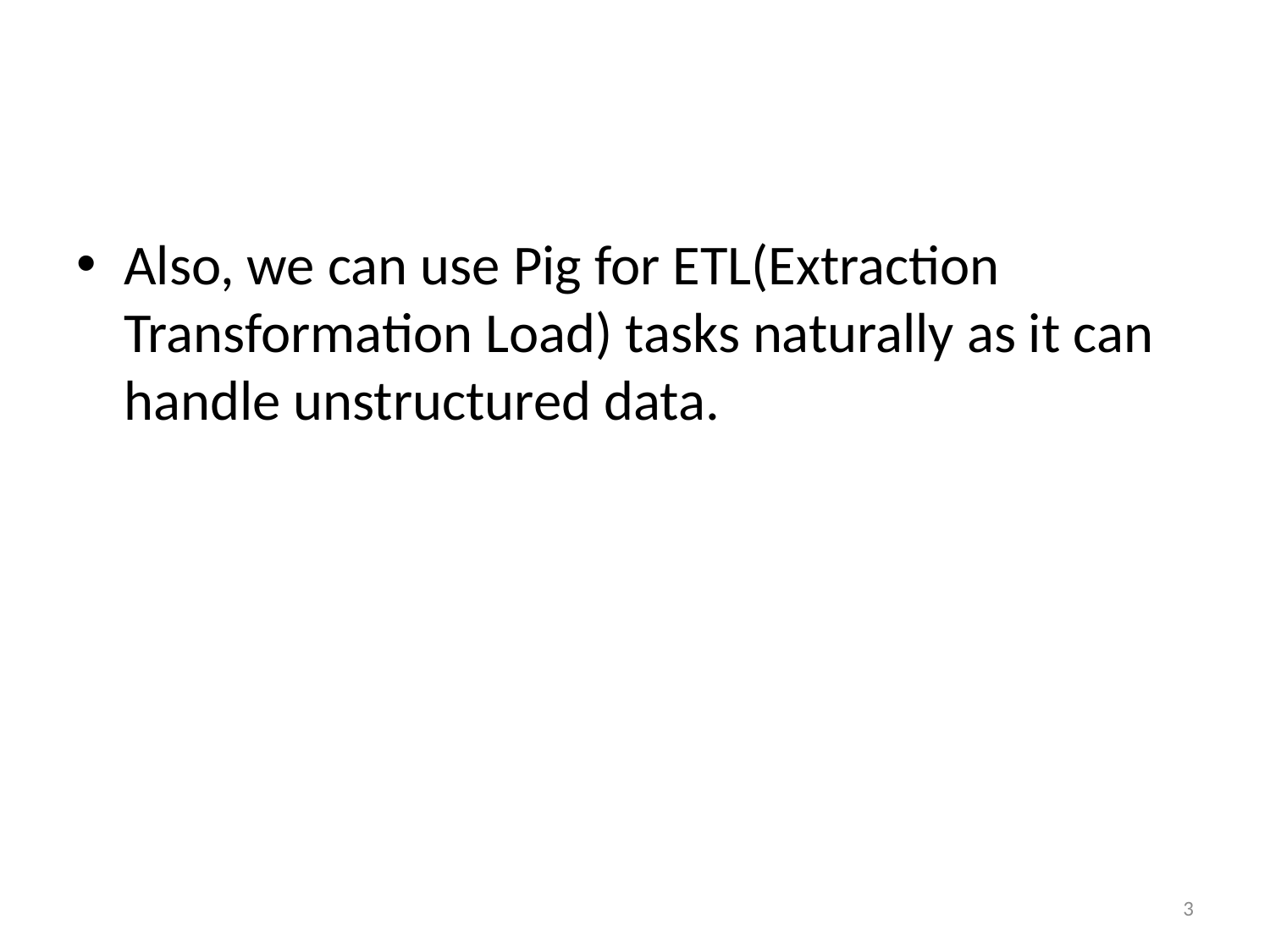

#
Also, we can use Pig for ETL(Extraction Transformation Load) tasks naturally as it can handle unstructured data.
3